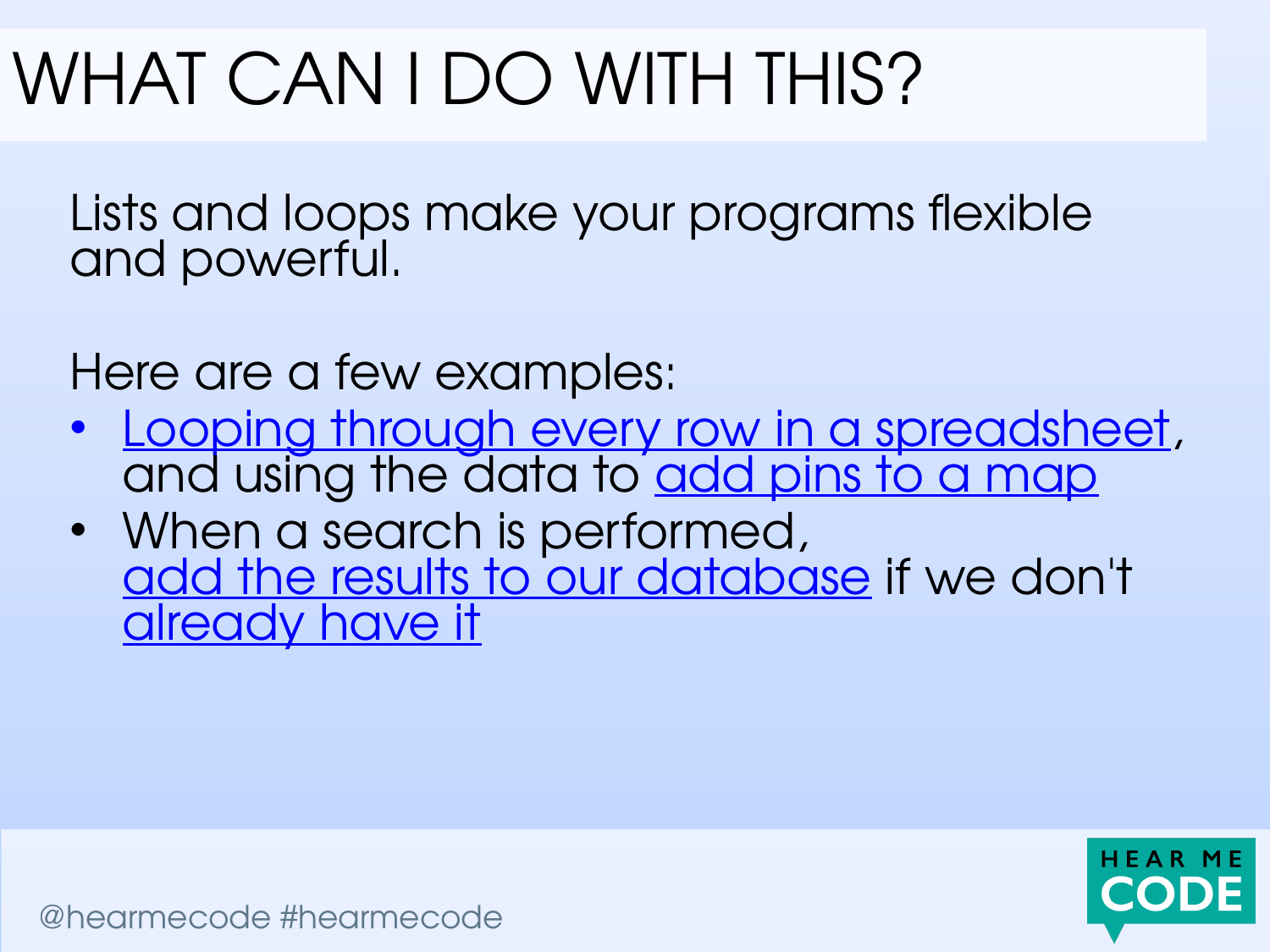

What can I do with This?
Lists and loops make your programs flexible and powerful.

Here are a few examples:
Looping through every row in a spreadsheet, and using the data to add pins to a map
When a search is performed, add the results to our database if we don't already have it
36